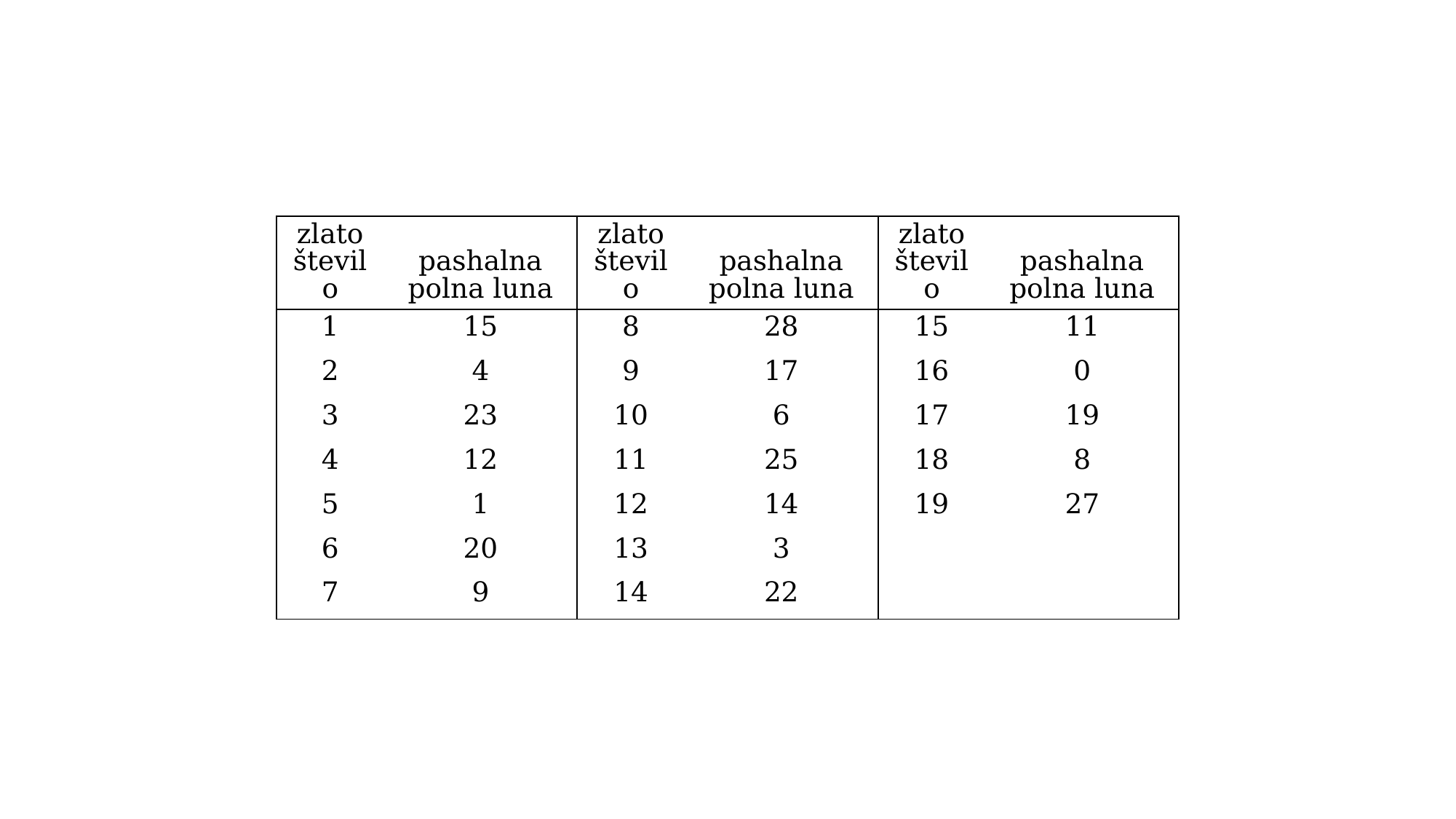

| zlato število | pashalna polna luna | zlato število | pashalna polna luna | zlato število | pashalna polna luna |
| --- | --- | --- | --- | --- | --- |
| 1 | 15 | 8 | 28 | 15 | 11 |
| 2 | 4 | 9 | 17 | 16 | 0 |
| 3 | 23 | 10 | 6 | 17 | 19 |
| 4 | 12 | 11 | 25 | 18 | 8 |
| 5 | 1 | 12 | 14 | 19 | 27 |
| 6 | 20 | 13 | 3 |  |  |
| 7 | 9 | 14 | 22 |  |  |